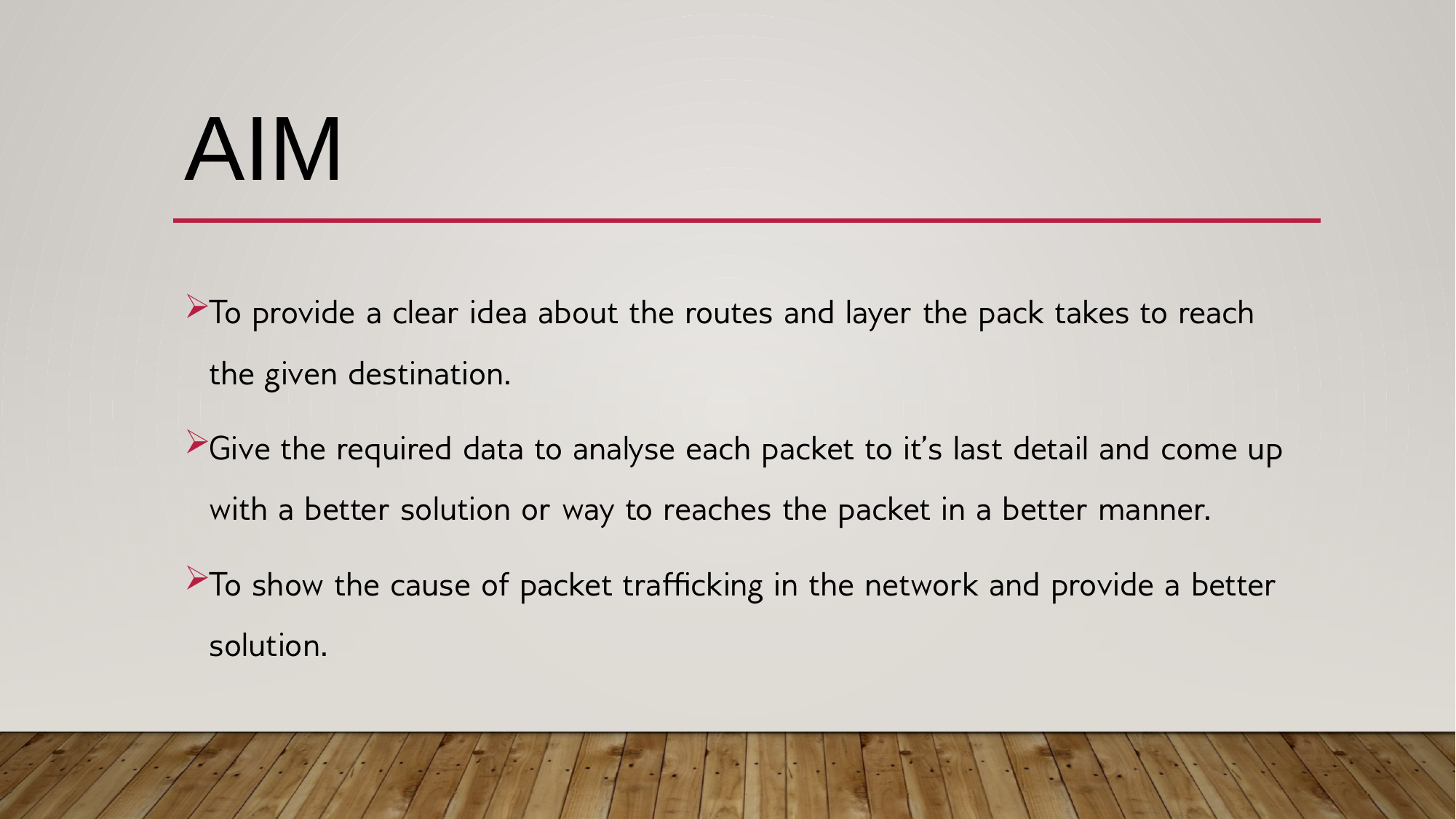

# Aim
To provide a clear idea about the routes and layer the pack takes to reach the given destination.
Give the required data to analyse each packet to it’s last detail and come up with a better solution or way to reaches the packet in a better manner.
To show the cause of packet trafficking in the network and provide a better solution.